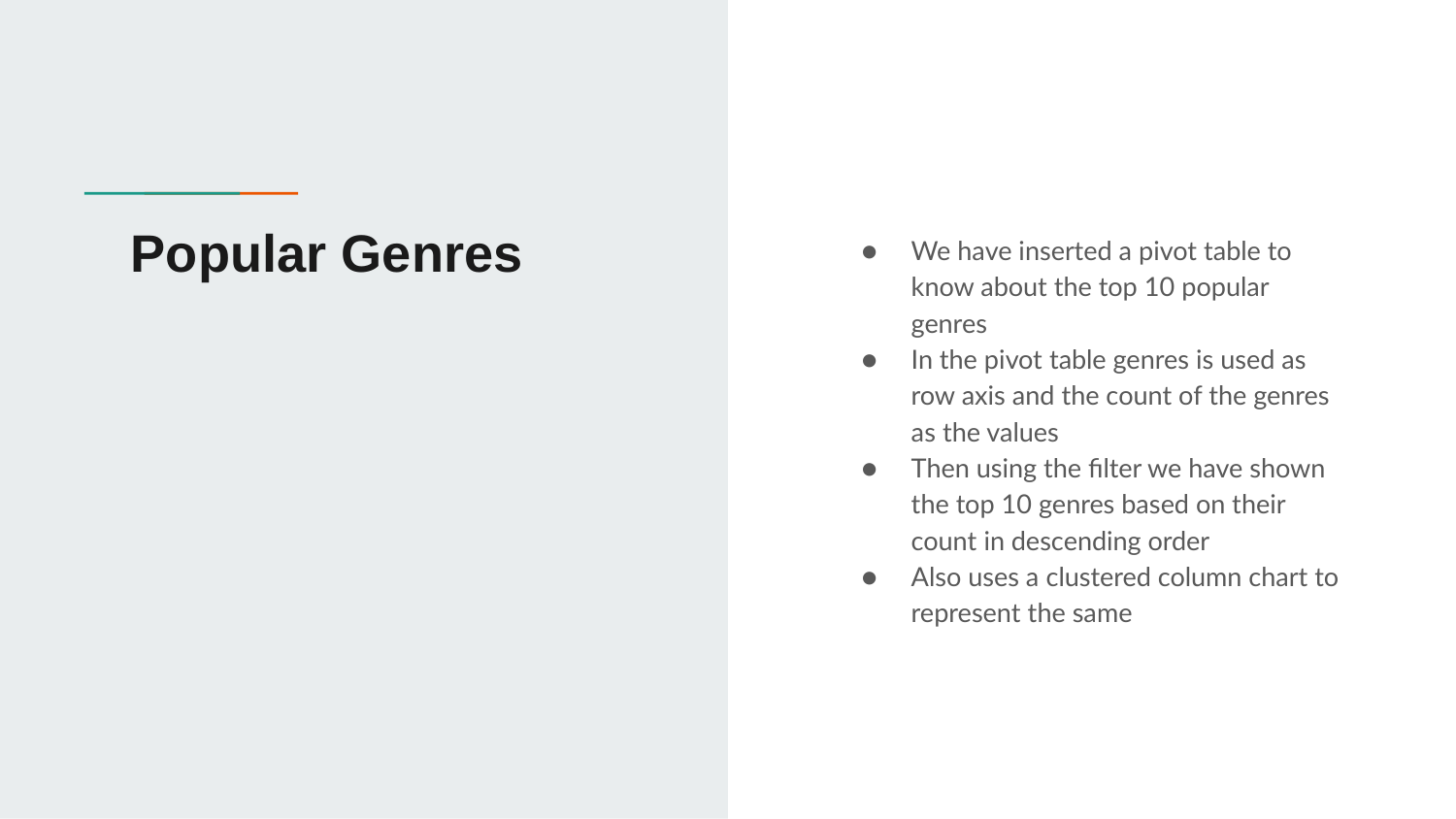

# Popular Genres
We have inserted a pivot table to know about the top 10 popular genres
In the pivot table genres is used as row axis and the count of the genres as the values
Then using the filter we have shown the top 10 genres based on their count in descending order
Also uses a clustered column chart to represent the same